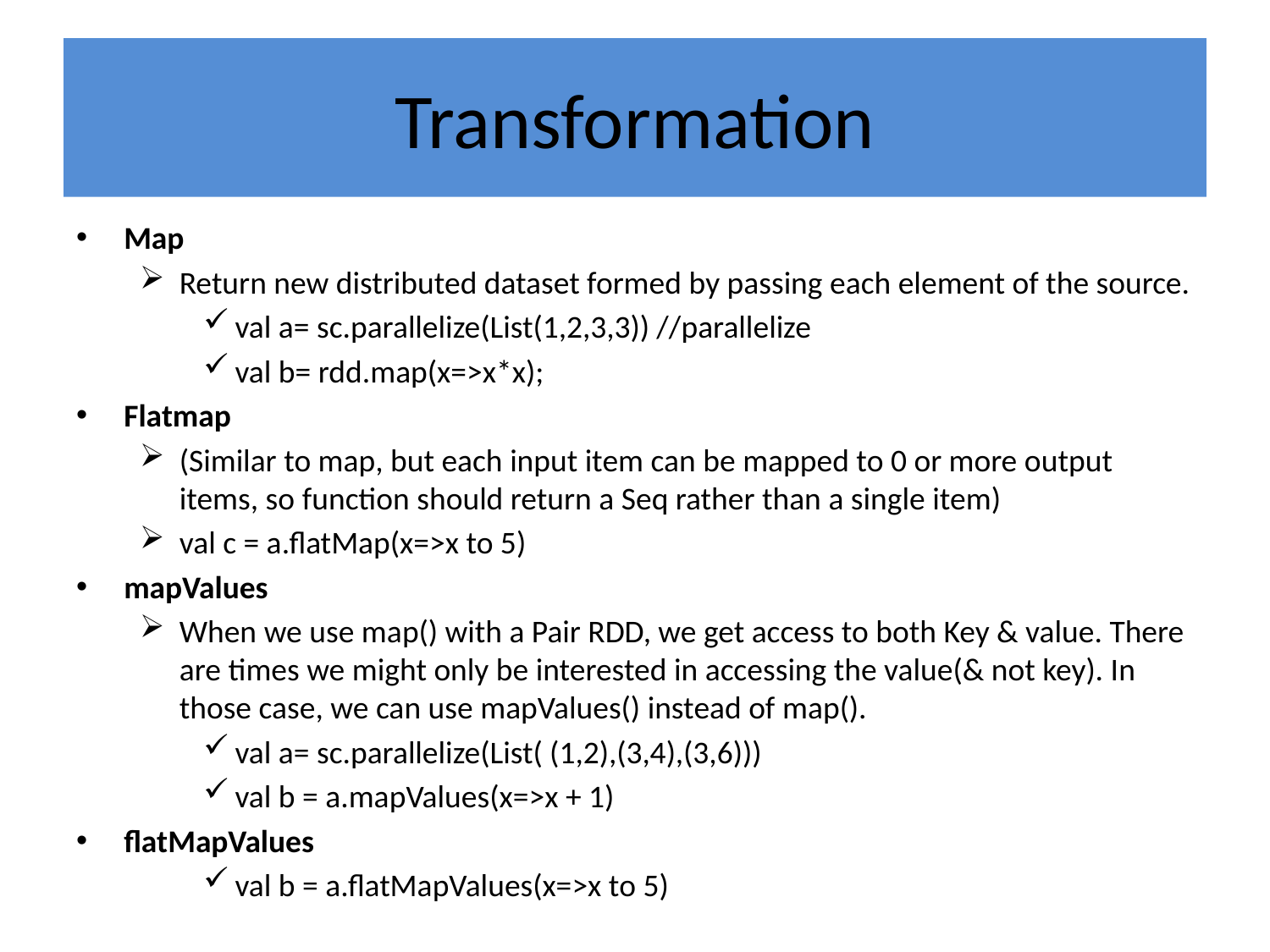

# Transformation
Map
Return new distributed dataset formed by passing each element of the source.
val a= sc.parallelize(List(1,2,3,3)) //parallelize
val b= rdd.map(x=>x*x);
Flatmap
(Similar to map, but each input item can be mapped to 0 or more output items, so function should return a Seq rather than a single item)
val c = a.flatMap(x=>x to 5)
mapValues
When we use map() with a Pair RDD, we get access to both Key & value. There are times we might only be interested in accessing the value(& not key). In those case, we can use mapValues() instead of map().
val a= sc.parallelize(List( (1,2),(3,4),(3,6)))
val b = a.mapValues(x=>x + 1)
flatMapValues
val b = a.flatMapValues(x=>x to 5)